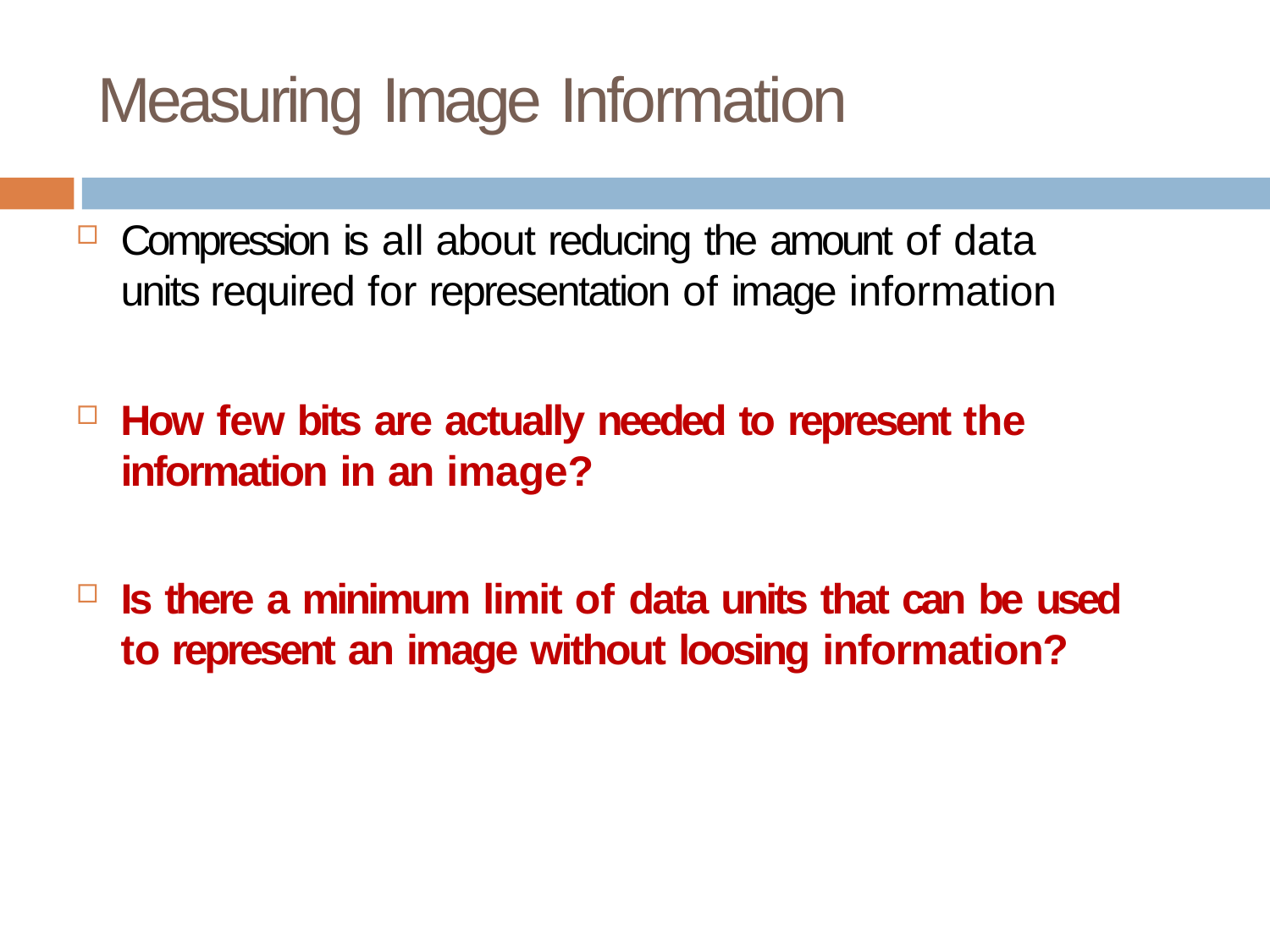

# Measuring Image Information
Compression is all about reducing the amount of data units required for representation of image information

How few bits are actually needed to represent the
information in an image?

Is there a minimum limit of data units that can be used to represent an image without loosing information?